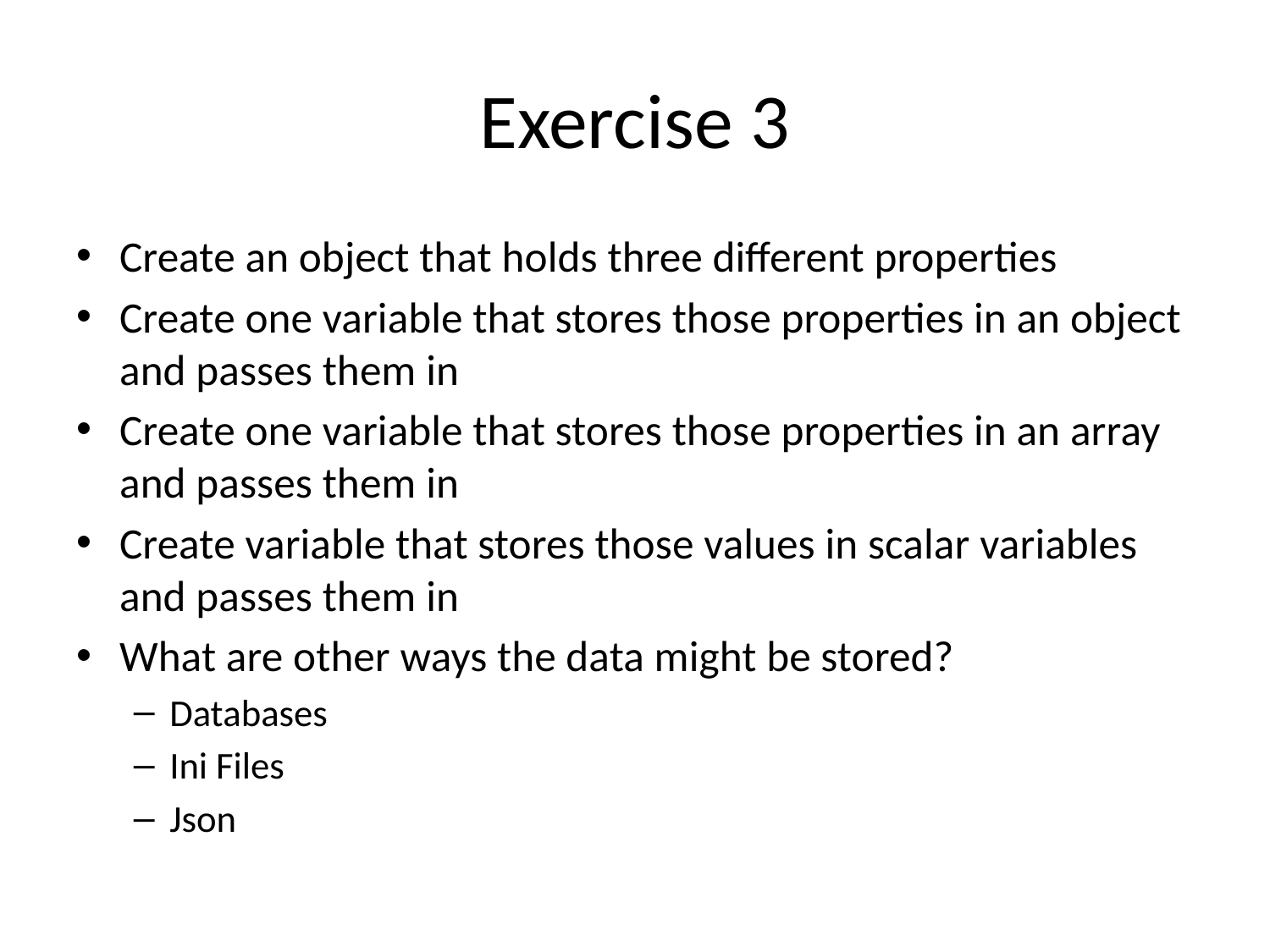

# Exercise 3
Create an object that holds three different properties
Create one variable that stores those properties in an object and passes them in
Create one variable that stores those properties in an array and passes them in
Create variable that stores those values in scalar variables and passes them in
What are other ways the data might be stored?
Databases
Ini Files
Json